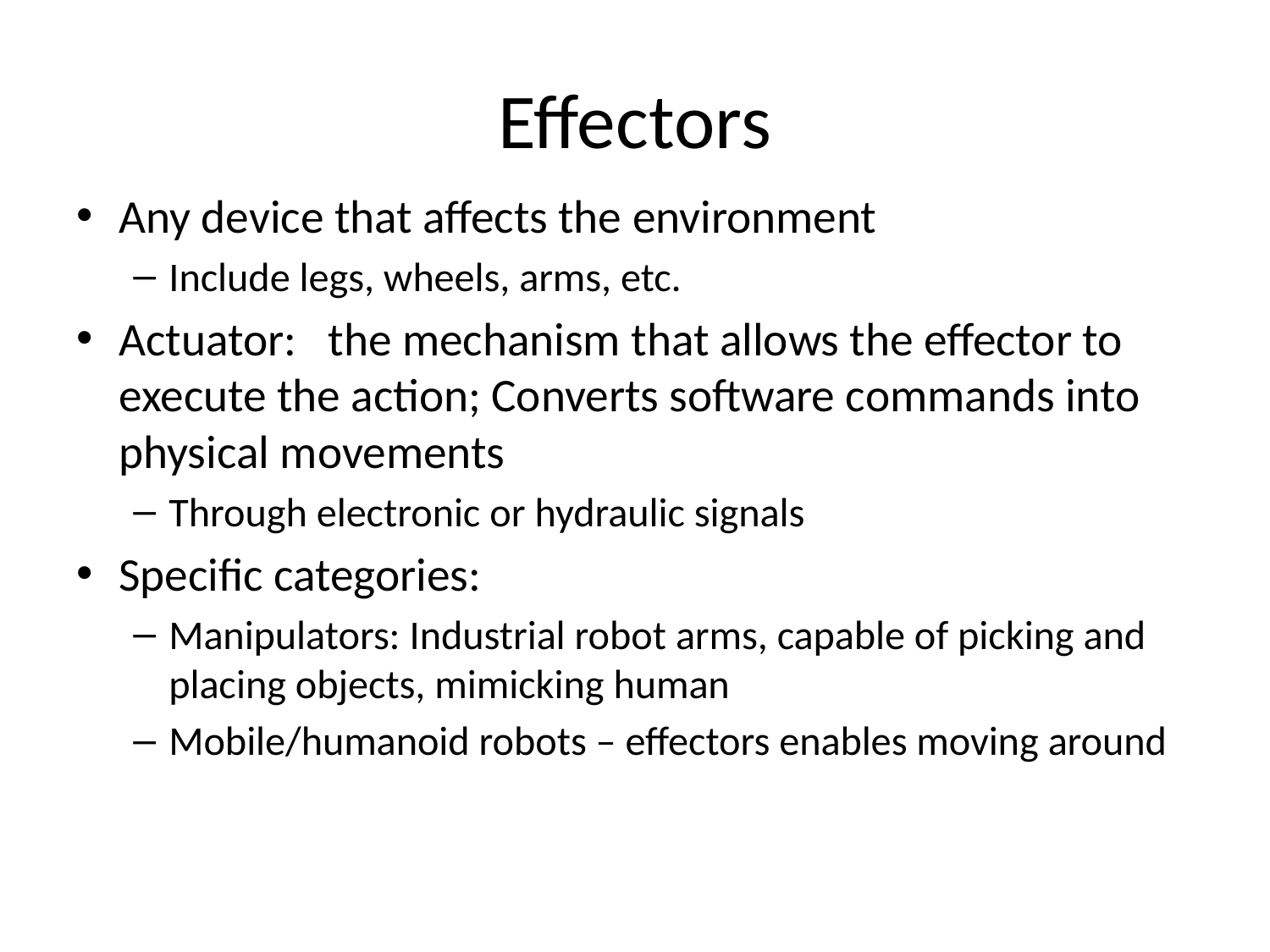

# Effectors
Any device that affects the environment
Include legs, wheels, arms, etc.
Actuator:   the mechanism that allows the effector to execute the action; Converts software commands into physical movements
Through electronic or hydraulic signals
Specific categories:
Manipulators: Industrial robot arms, capable of picking and placing objects, mimicking human
Mobile/humanoid robots – effectors enables moving around